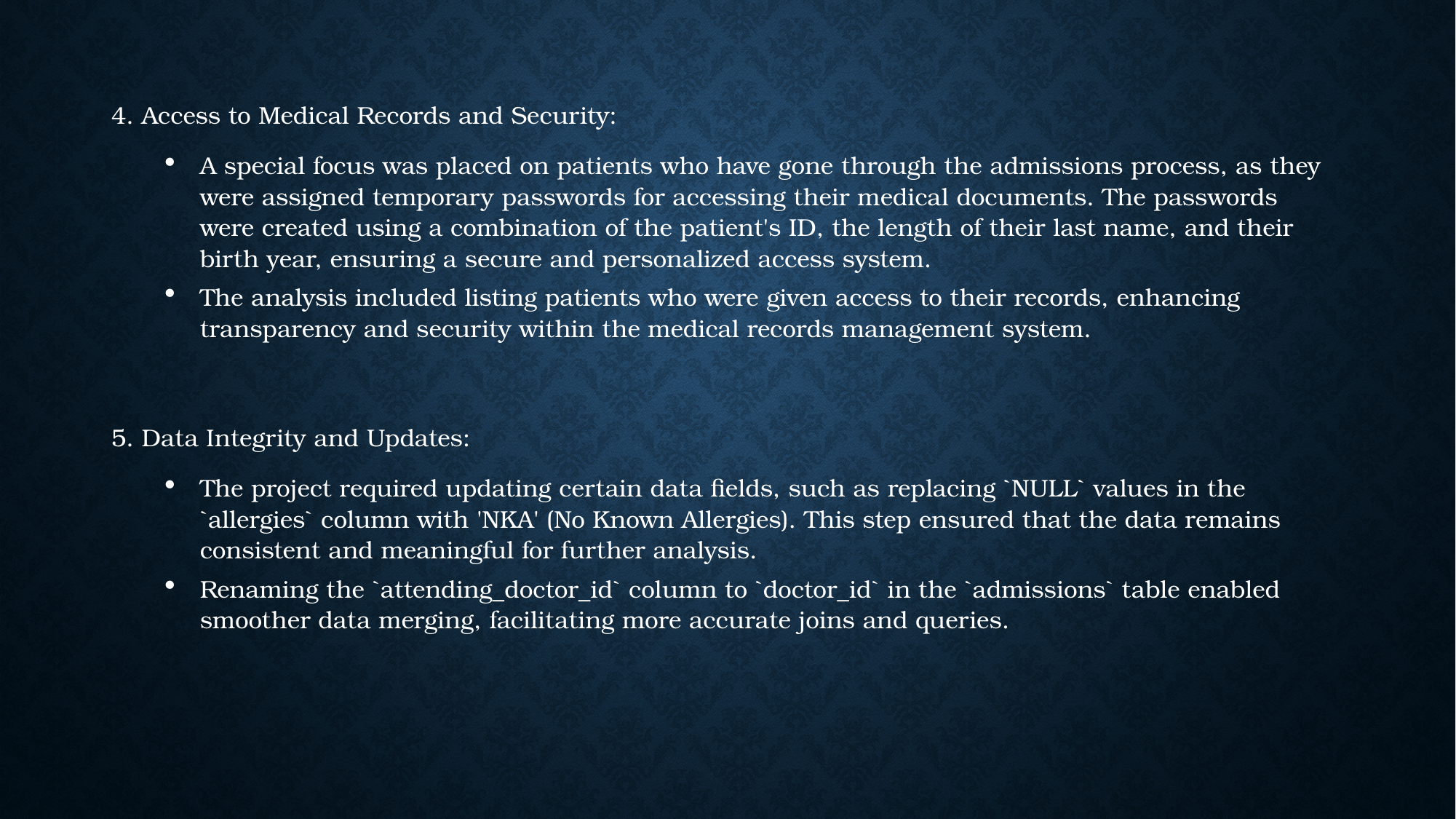

4. Access to Medical Records and Security:
A special focus was placed on patients who have gone through the admissions process, as they were assigned temporary passwords for accessing their medical documents. The passwords were created using a combination of the patient's ID, the length of their last name, and their birth year, ensuring a secure and personalized access system.
The analysis included listing patients who were given access to their records, enhancing transparency and security within the medical records management system.

5. Data Integrity and Updates:
The project required updating certain data fields, such as replacing `NULL` values in the `allergies` column with 'NKA' (No Known Allergies). This step ensured that the data remains consistent and meaningful for further analysis.
Renaming the `attending_doctor_id` column to `doctor_id` in the `admissions` table enabled smoother data merging, facilitating more accurate joins and queries.